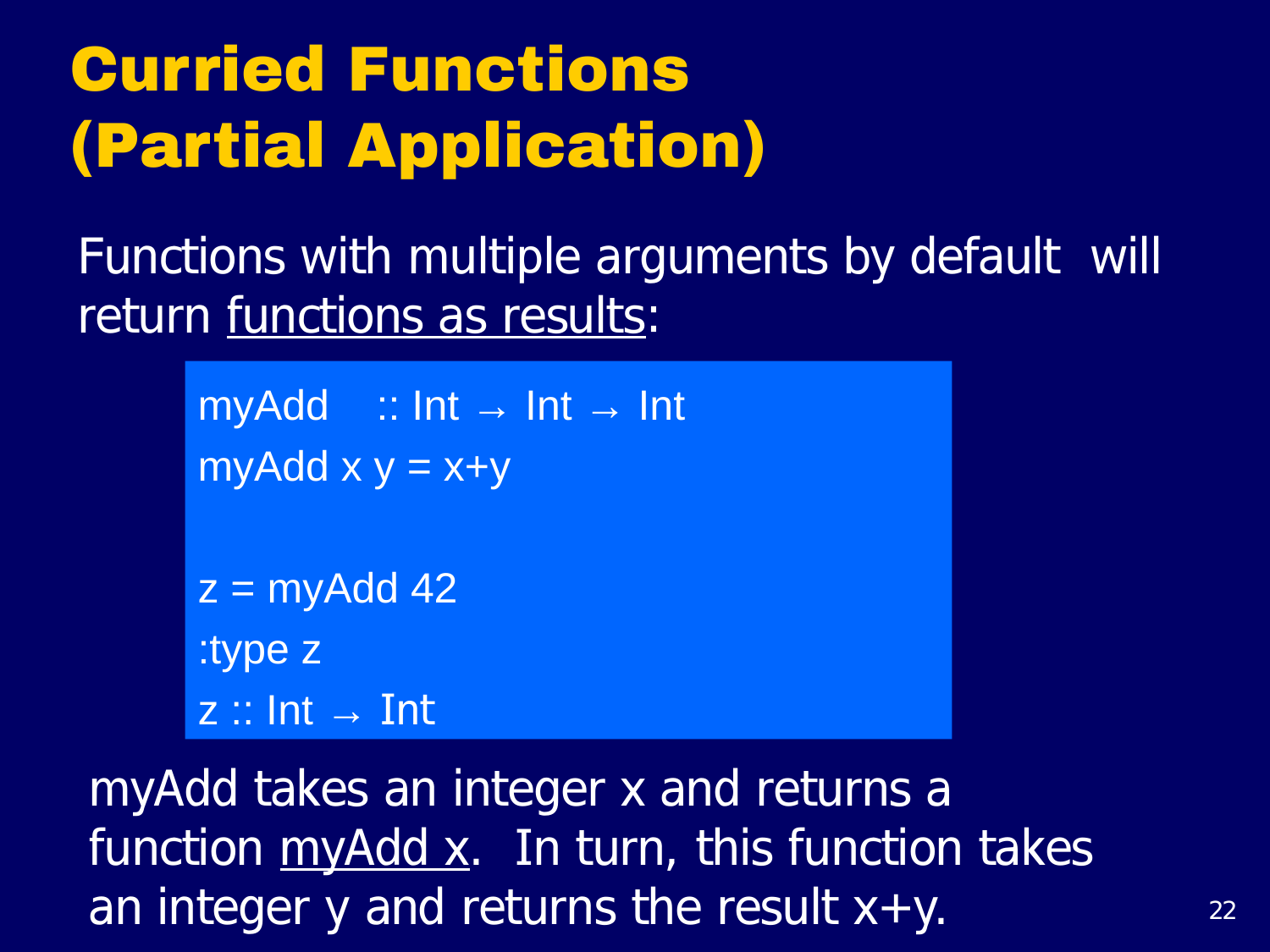

# Curried Functions (Partial Application)
Functions with multiple arguments by default  will return functions as results:
myAdd    :: Int → Int → Int
myAdd x y = x+y

z = myAdd 42
:type z
z :: Int → Int
myAdd takes an integer x and returns a function myAdd x.  In turn, this function takes an integer y and returns the result x+y.
22